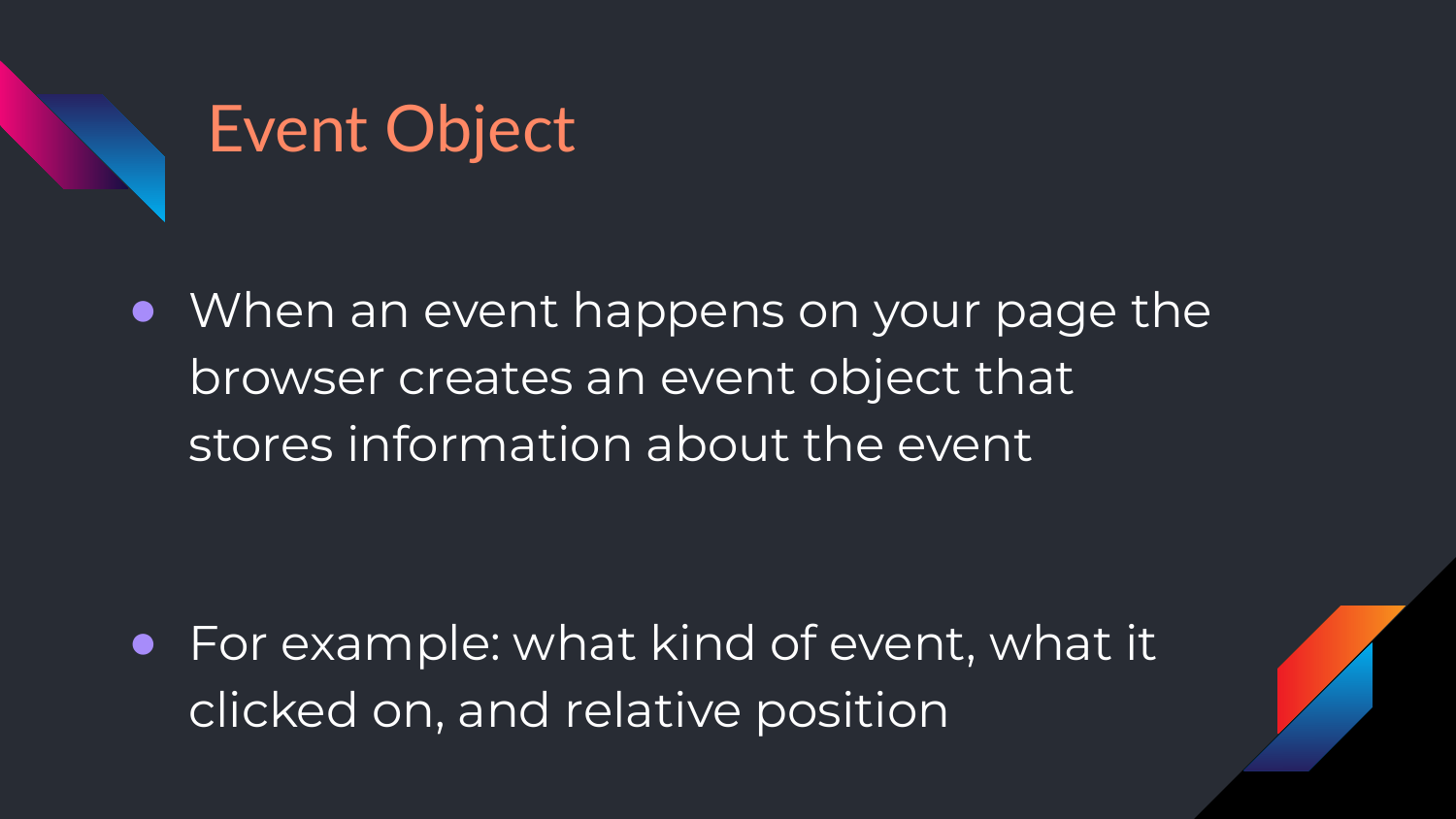

# Event Object
When an event happens on your page the browser creates an event object that stores information about the event

For example: what kind of event, what it clicked on, and relative position